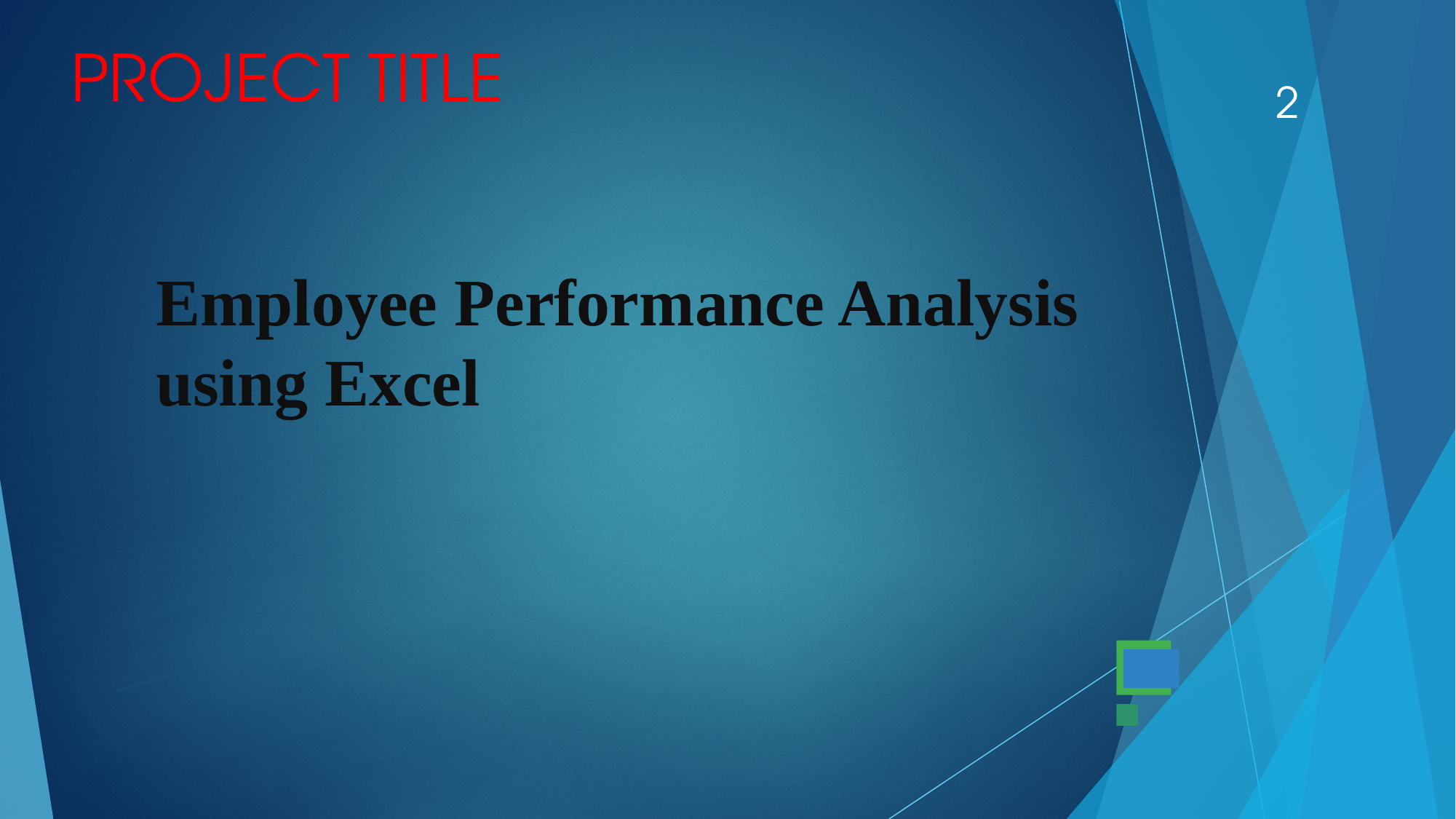

# PROJECT TITLE
2
Employee Performance Analysis using Excel